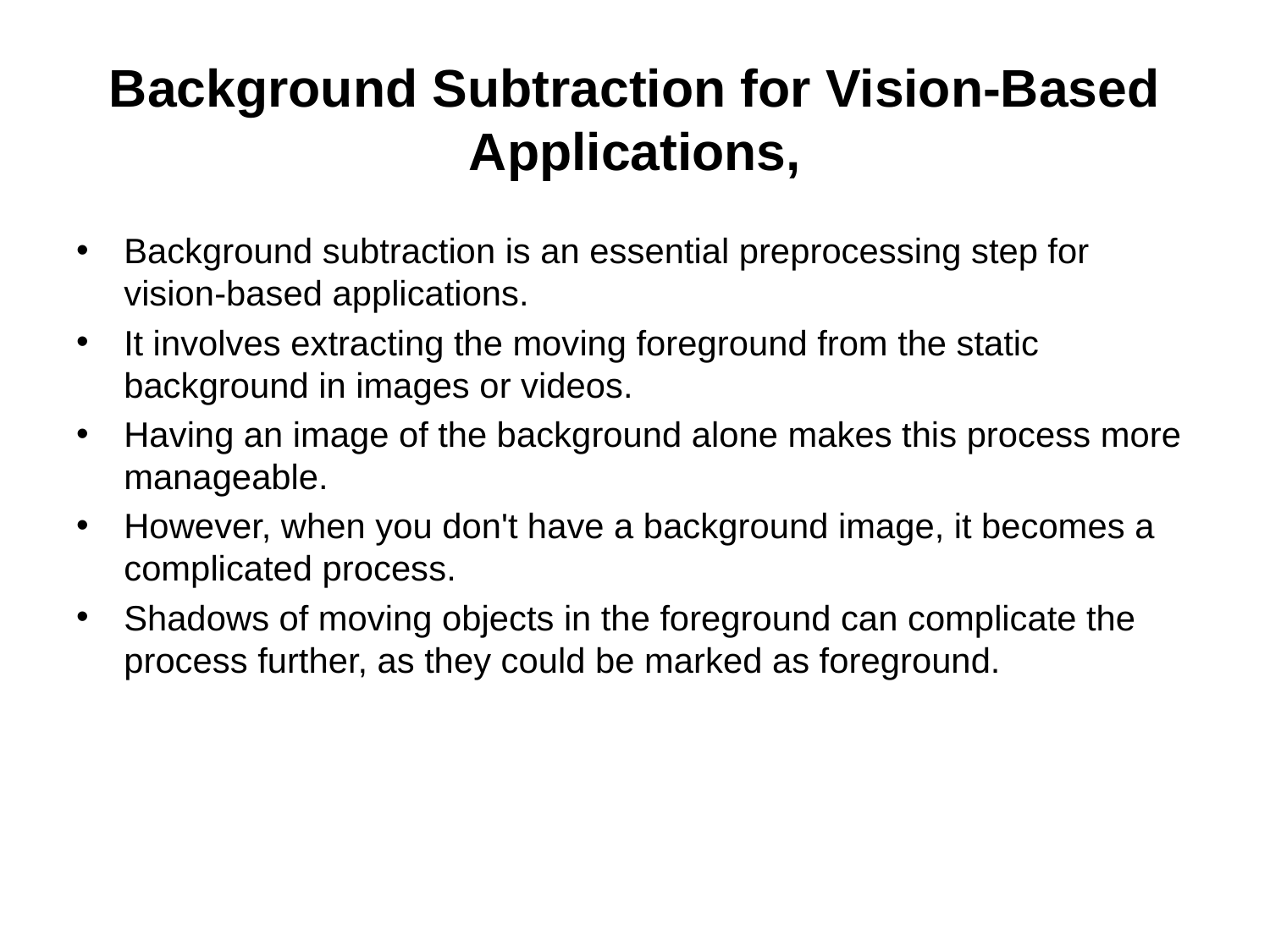

# Background Subtraction for Vision-Based Applications,
Background subtraction is an essential preprocessing step for vision-based applications.
It involves extracting the moving foreground from the static background in images or videos.
Having an image of the background alone makes this process more manageable.
However, when you don't have a background image, it becomes a complicated process.
Shadows of moving objects in the foreground can complicate the process further, as they could be marked as foreground.